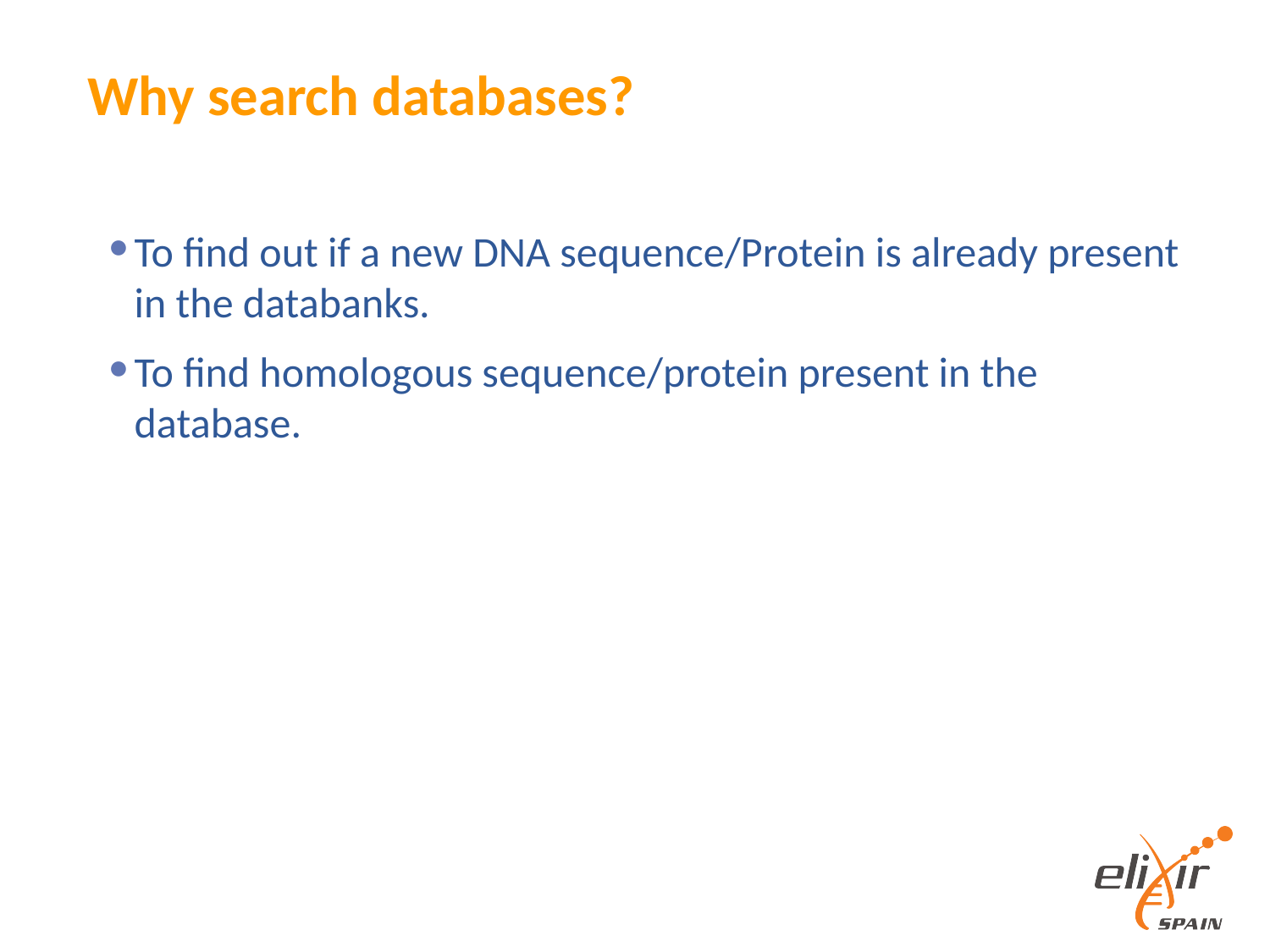

# Why search databases?
To find out if a new DNA sequence/Protein is already present in the databanks.
To find homologous sequence/protein present in the database.